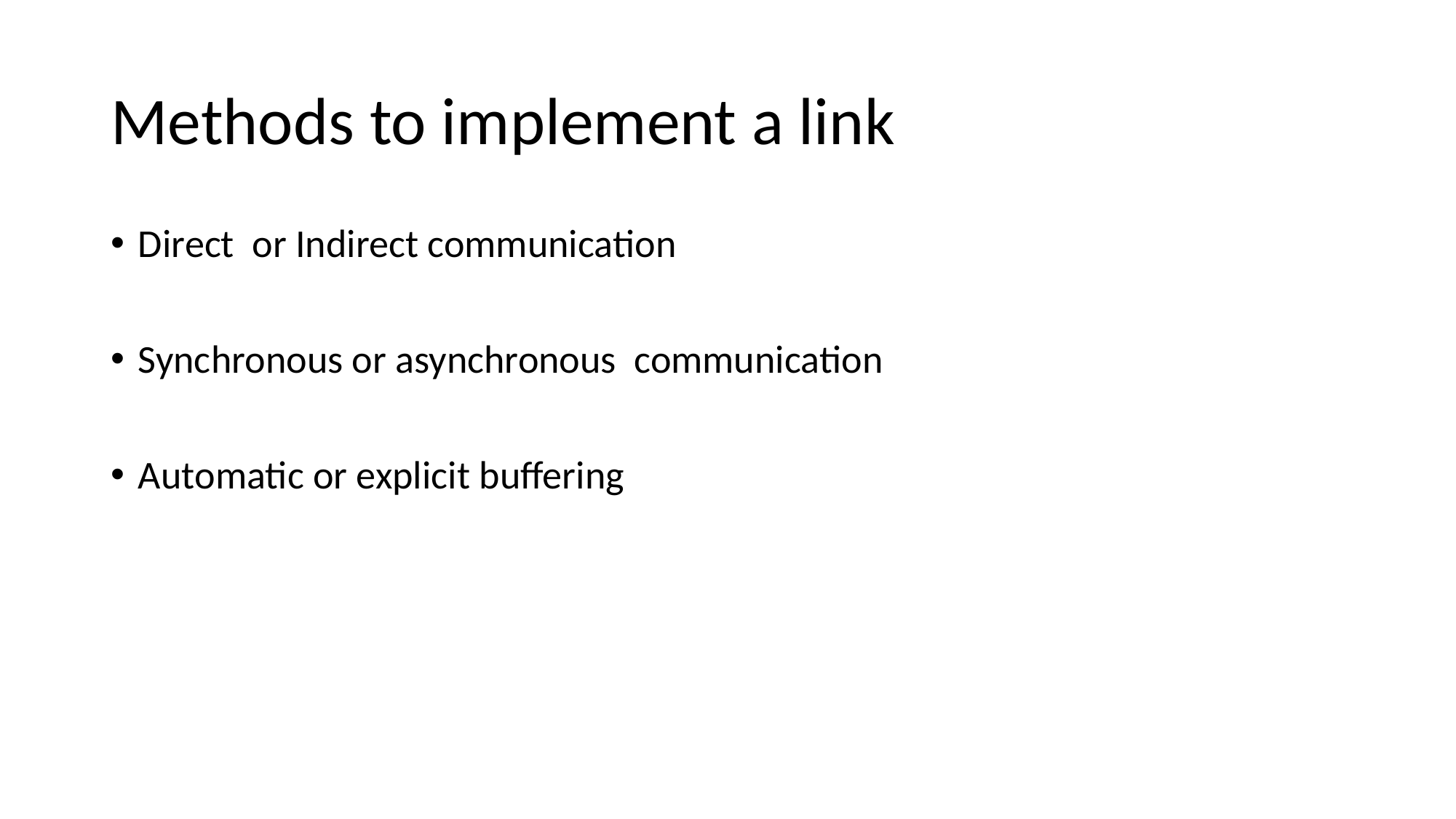

# Methods to implement a link
Direct  or Indirect communication

Synchronous or asynchronous  communication

Automatic or explicit buffering